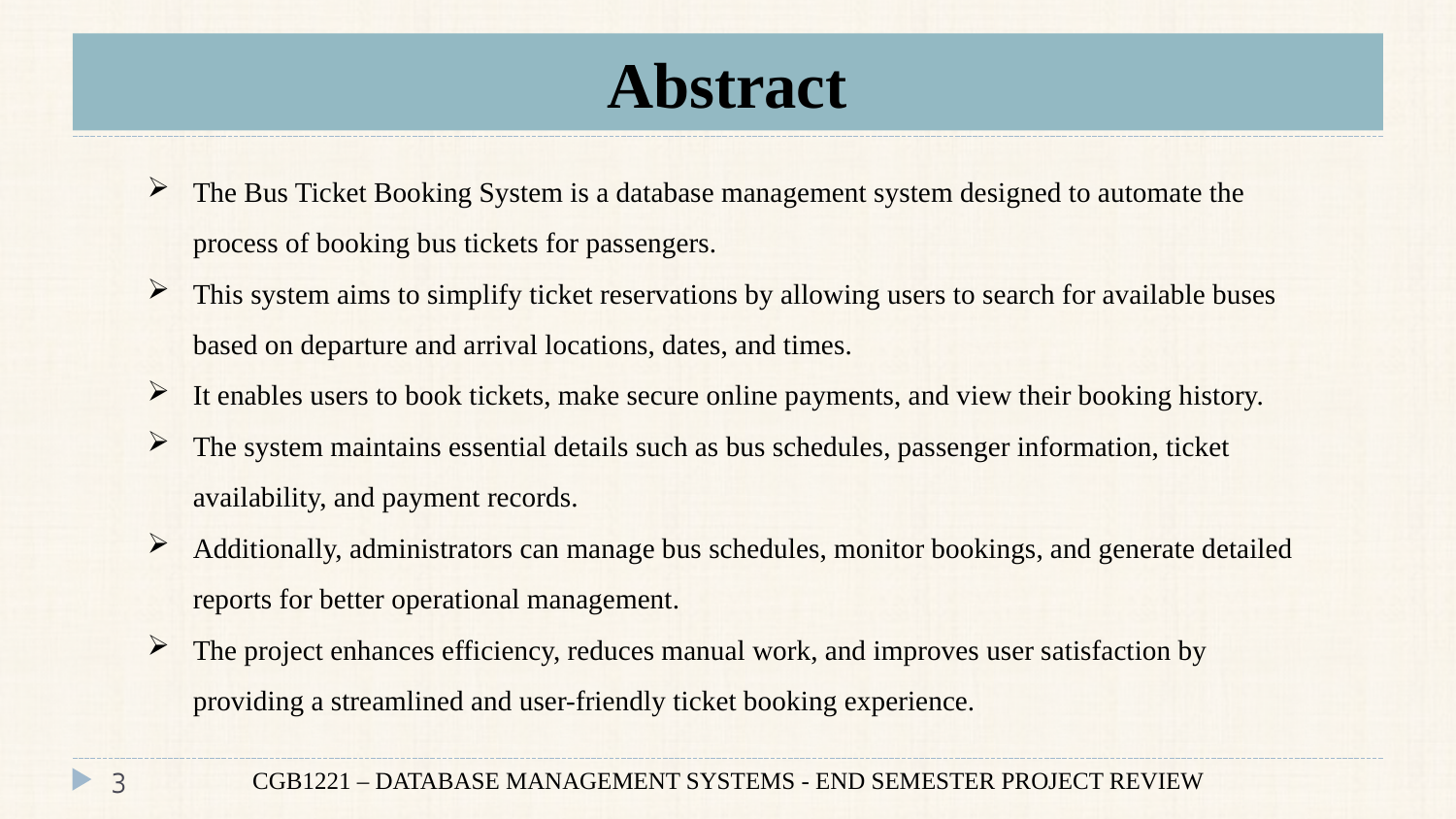

# Abstract

The Bus Ticket Booking System is a database management system designed to automate the process of booking bus tickets for passengers.
This system aims to simplify ticket reservations by allowing users to search for available buses based on departure and arrival locations, dates, and times.
It enables users to book tickets, make secure online payments, and view their booking history.
The system maintains essential details such as bus schedules, passenger information, ticket availability, and payment records.
Additionally, administrators can manage bus schedules, monitor bookings, and generate detailed reports for better operational management.
The project enhances efficiency, reduces manual work, and improves user satisfaction by providing a streamlined and user-friendly ticket booking experience.
3
CGB1221 – DATABASE MANAGEMENT SYSTEMS - END SEMESTER PROJECT REVIEW